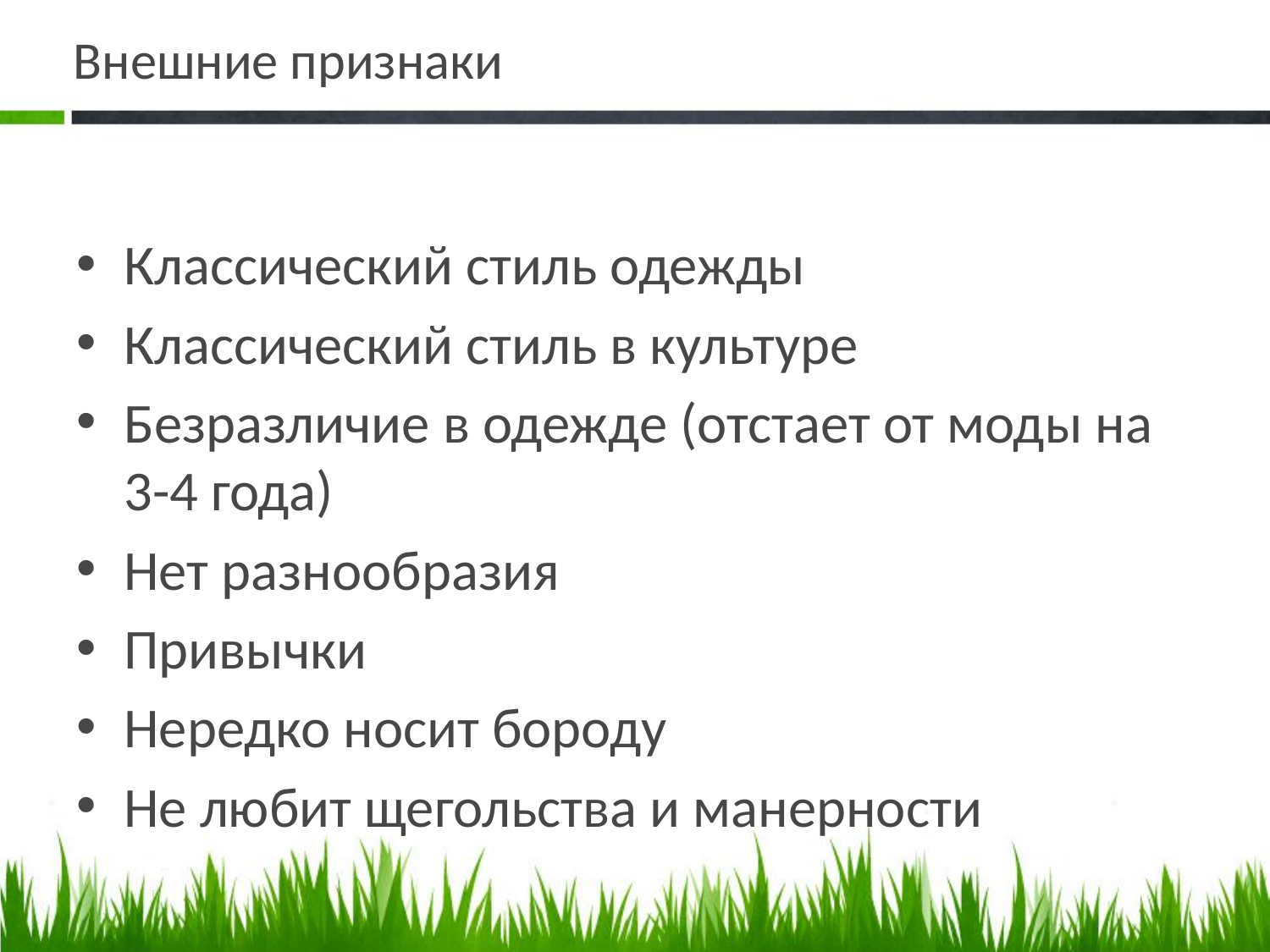

# Внешние признаки
Классический стиль одежды
Классический стиль в культуре
Безразличие в одежде (отстает от моды на 3-4 года)
Нет разнообразия
Привычки
Нередко носит бороду
Не любит щегольства и манерности